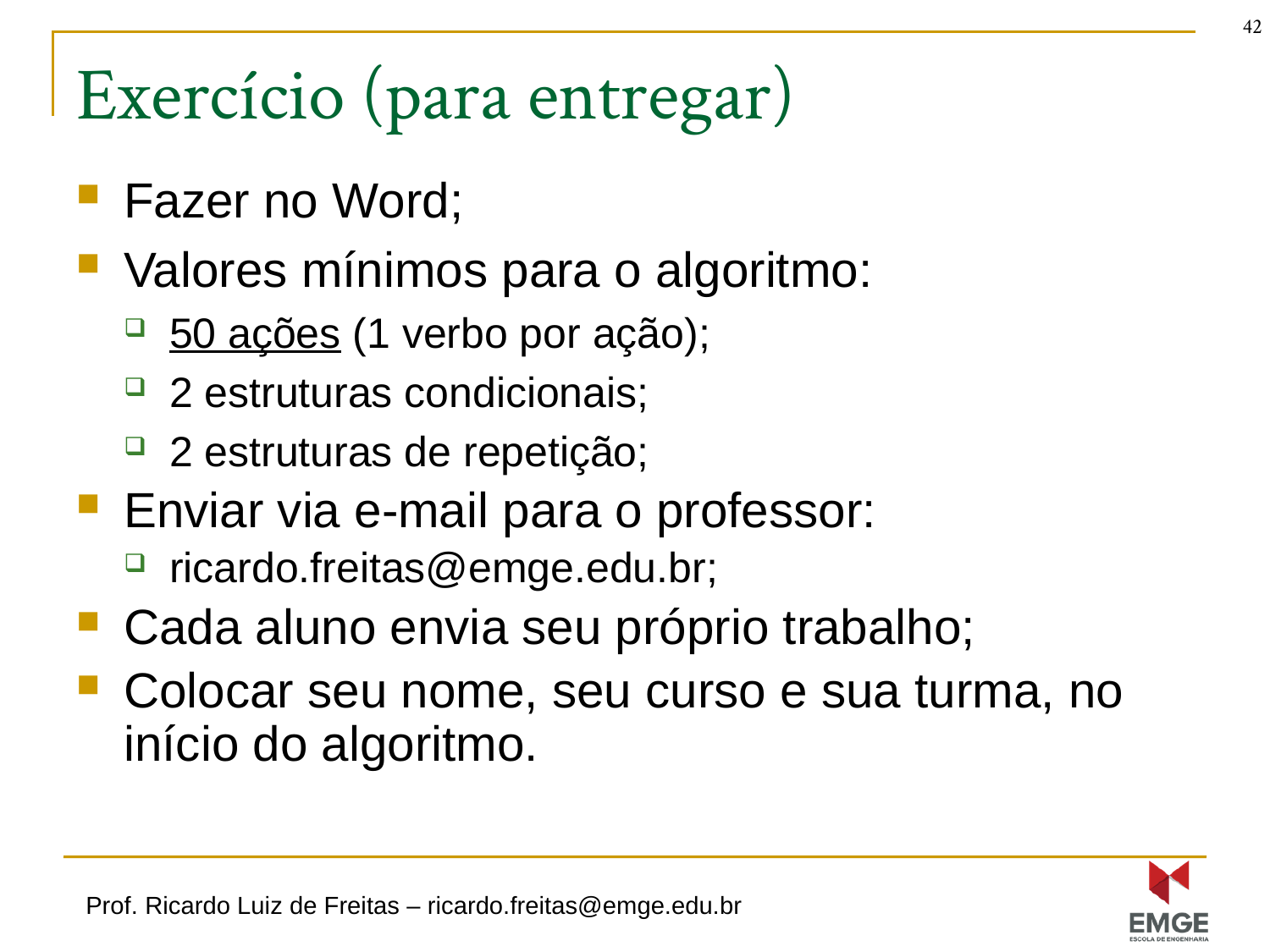

42
# Exercício (para entregar)
Fazer no Word;
Valores mínimos para o algoritmo:
50 ações (1 verbo por ação);
2 estruturas condicionais;
2 estruturas de repetição;
Enviar via e-mail para o professor:
ricardo.freitas@emge.edu.br;
Cada aluno envia seu próprio trabalho;
Colocar seu nome, seu curso e sua turma, no início do algoritmo.